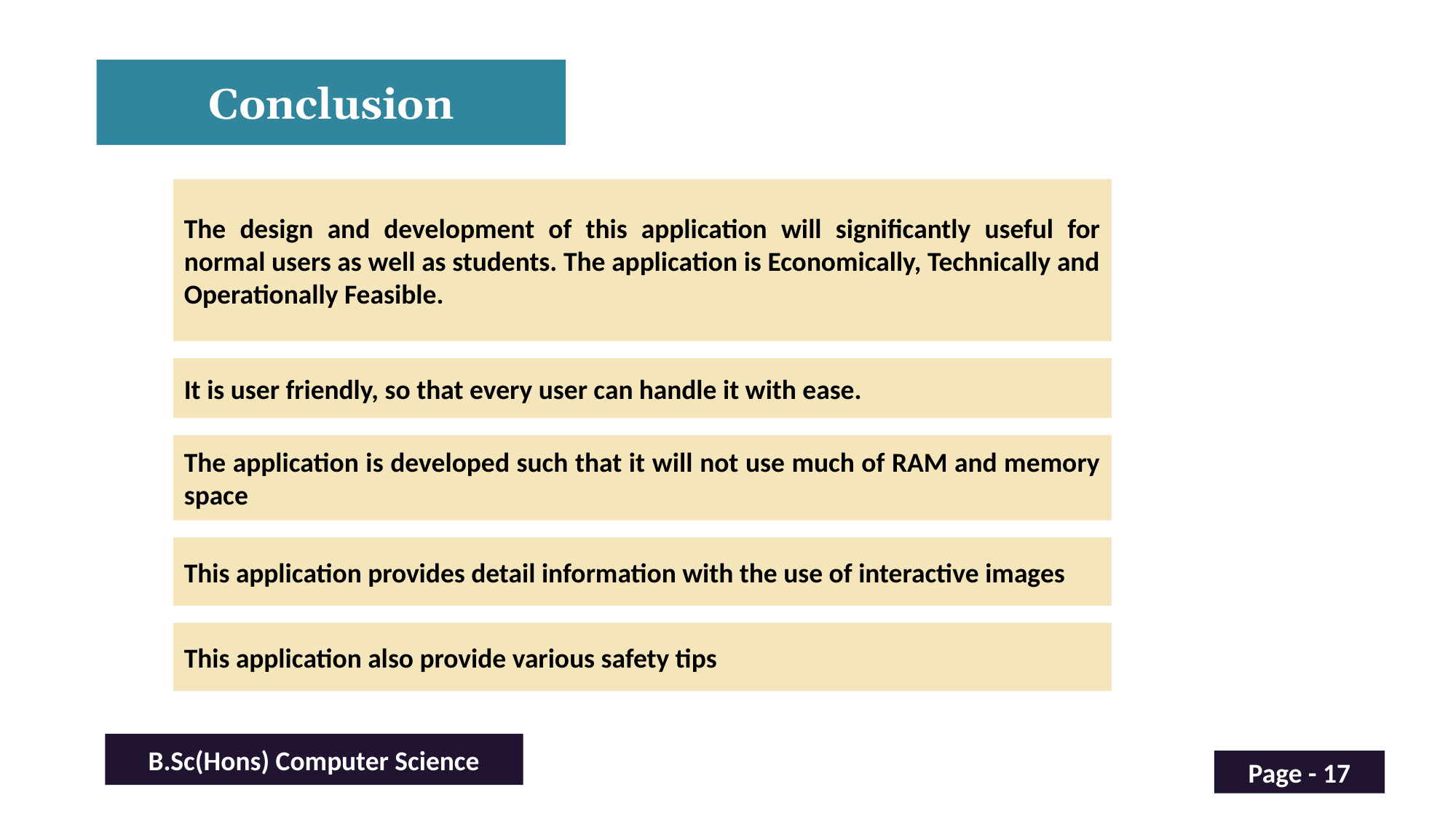

Conclusion
The design and development of this application will significantly useful for normal users as well as students. The application is Economically, Technically and Operationally Feasible.
It is user friendly, so that every user can handle it with ease.
The application is developed such that it will not use much of RAM and memory space
This application provides detail information with the use of interactive images
This application also provide various safety tips
B.Sc(Hons) Computer Science
Page - 17